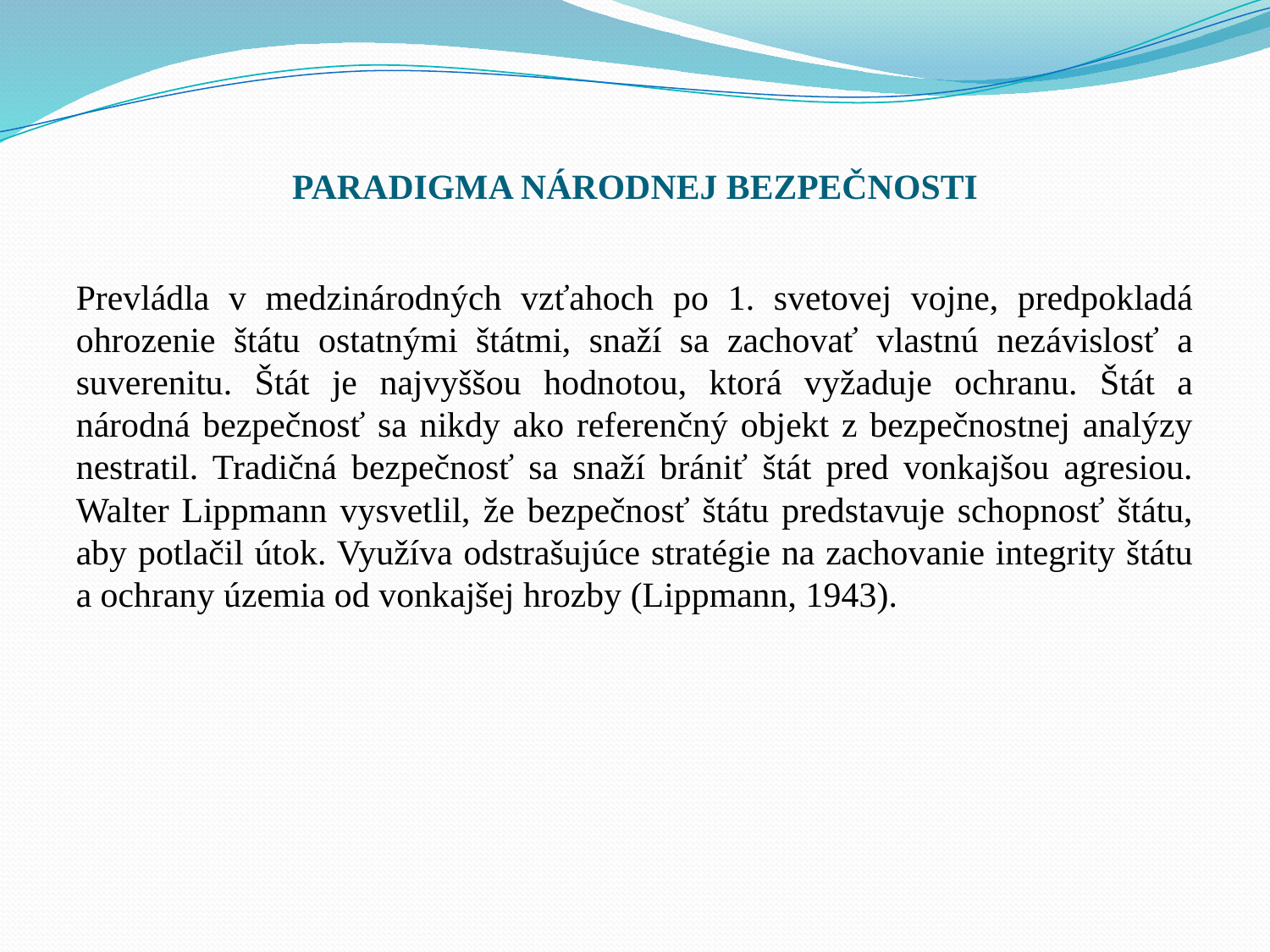

# PARADIGMA NÁRODNEJ BEZPEČNOSTI
Prevládla v medzinárodných vzťahoch po 1. svetovej vojne, predpokladá ohrozenie štátu ostatnými štátmi, snaží sa zachovať vlastnú nezávislosť a suverenitu. Štát je najvyššou hodnotou, ktorá vyžaduje ochranu. Štát a národná bezpečnosť sa nikdy ako referenčný objekt z bezpečnostnej analýzy nestratil. Tradičná bezpečnosť sa snaží brániť štát pred vonkajšou agresiou. Walter Lippmann vysvetlil, že bezpečnosť štátu predstavuje schopnosť štátu, aby potlačil útok. Využíva odstrašujúce stratégie na zachovanie integrity štátu a ochrany územia od vonkajšej hrozby (Lippmann, 1943).